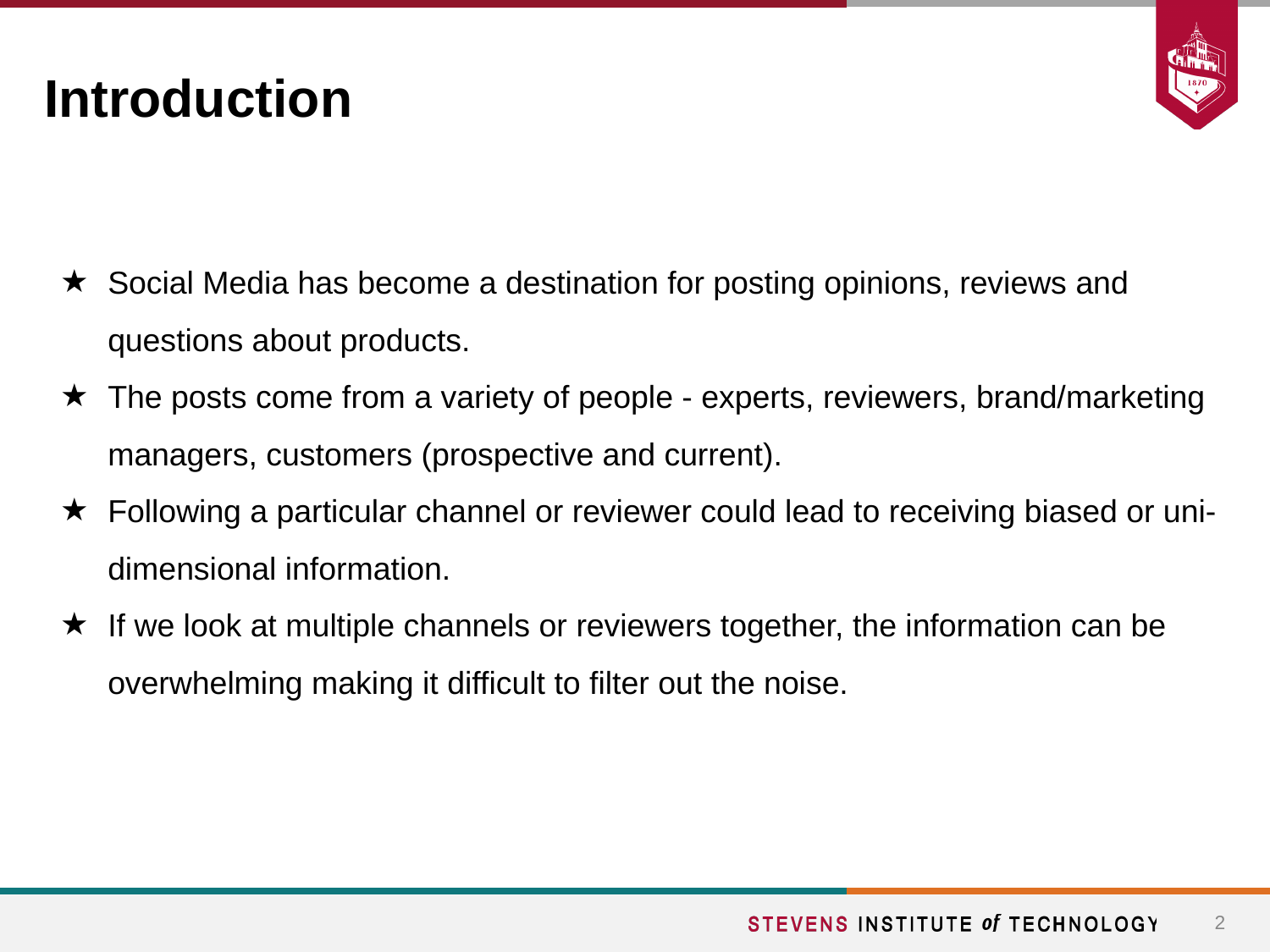

# Introduction

Social Media has become a destination for posting opinions, reviews and questions about products.
The posts come from a variety of people - experts, reviewers, brand/marketing managers, customers (prospective and current).
Following a particular channel or reviewer could lead to receiving biased or uni-dimensional information.
If we look at multiple channels or reviewers together, the information can be overwhelming making it difficult to filter out the noise.
2